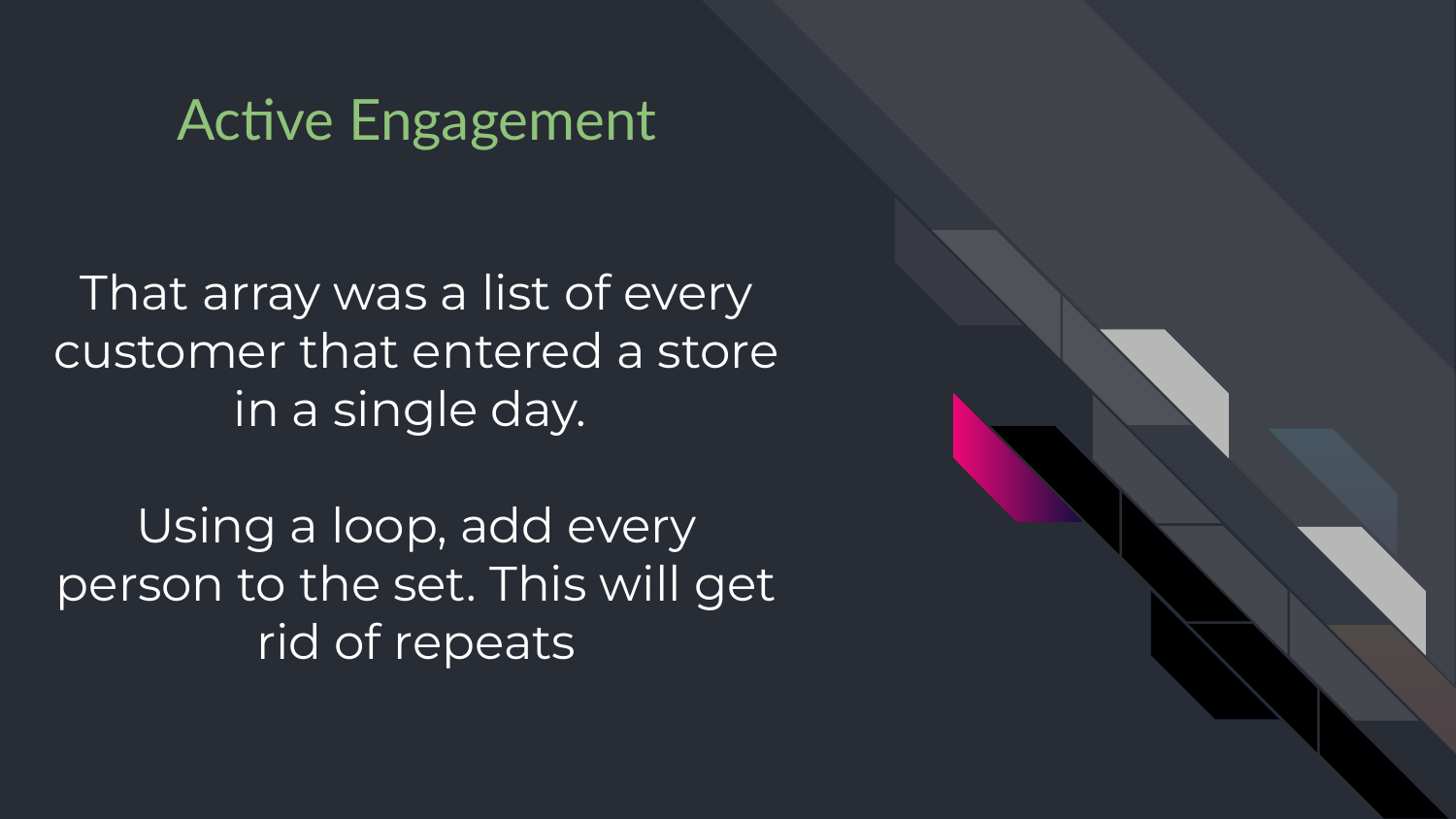

# That array was a list of every customer that entered a store in a single day.

Using a loop, add every person to the set. This will get rid of repeats